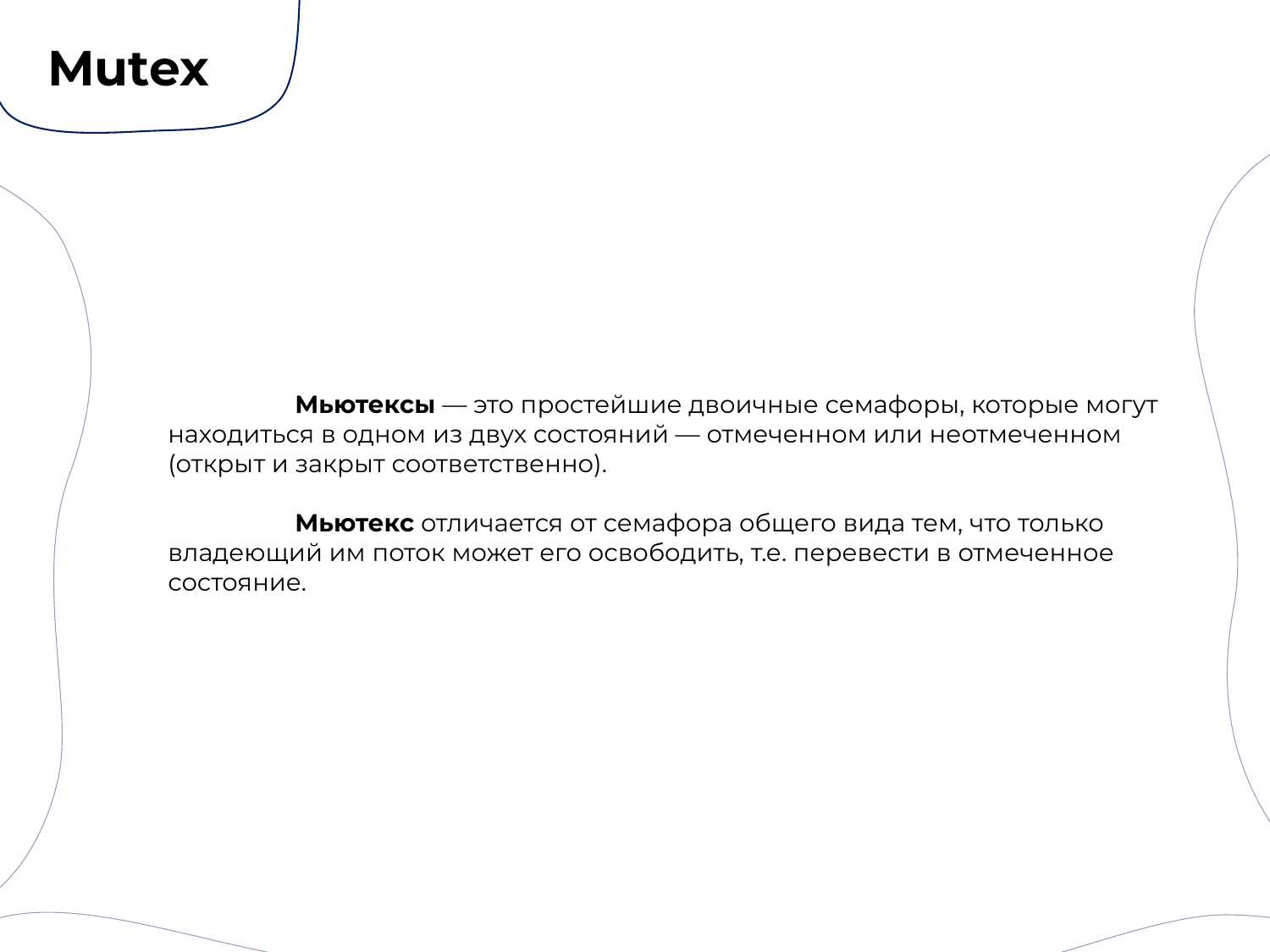

# Mutex

	Мьютексы — это простейшие двоичные семафоры, которые могут находиться в одном из двух состояний — отмеченном или неотмеченном (открыт и закрыт соответственно).

	Мьютекс отличается от семафора общего вида тем, что только владеющий им поток может его освободить, т.е. перевести в отмеченное состояние.